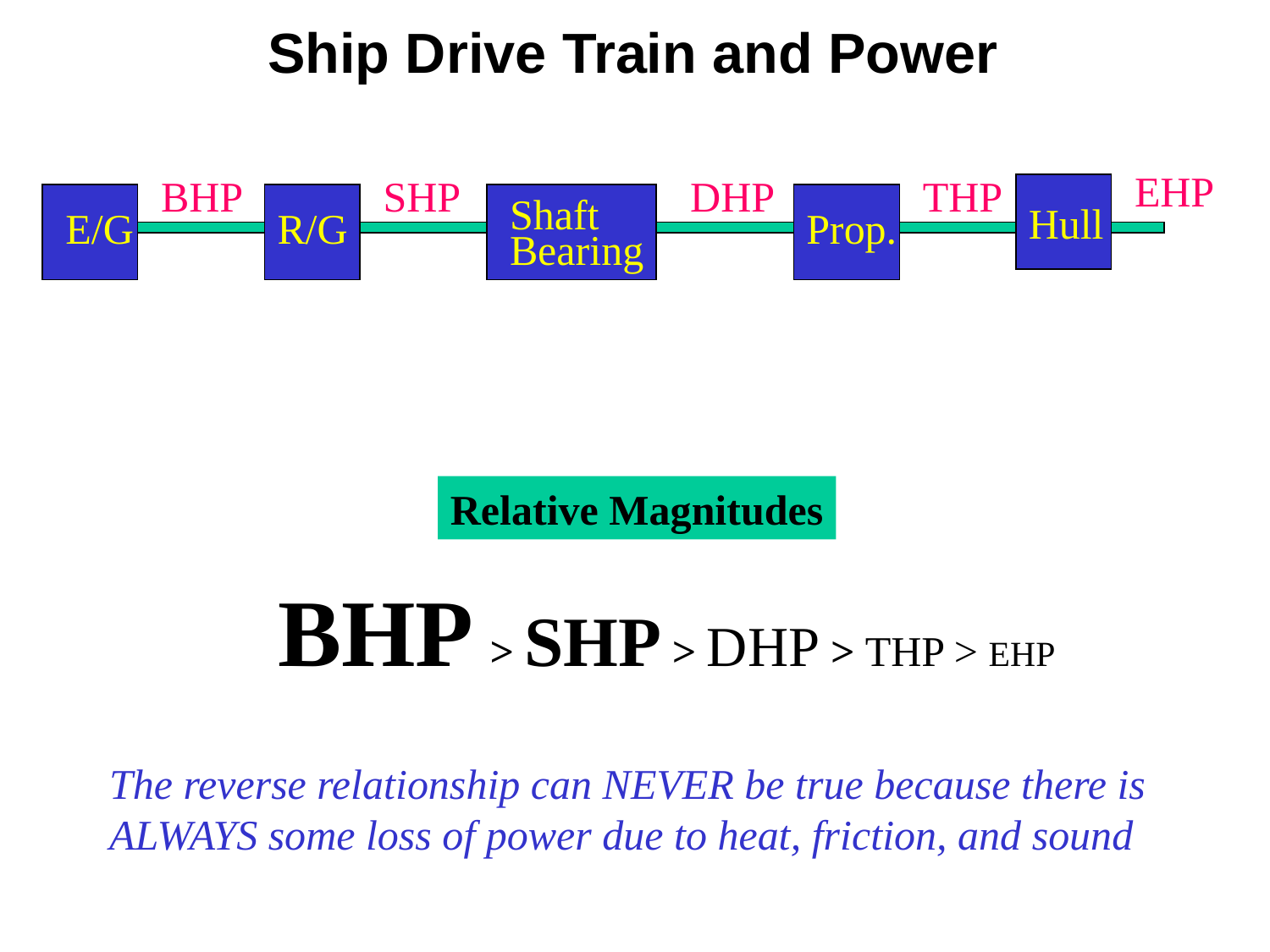

Ship Drive Train and Power
EHP
BHP
SHP
DHP
THP

Hull
 E/G
R/G
Shaft
Bearing
Prop.

Relative Magnitudes
BHP > SHP > DHP > THP > EHP
The reverse relationship can NEVER be true because there is
ALWAYS some loss of power due to heat, friction, and sound